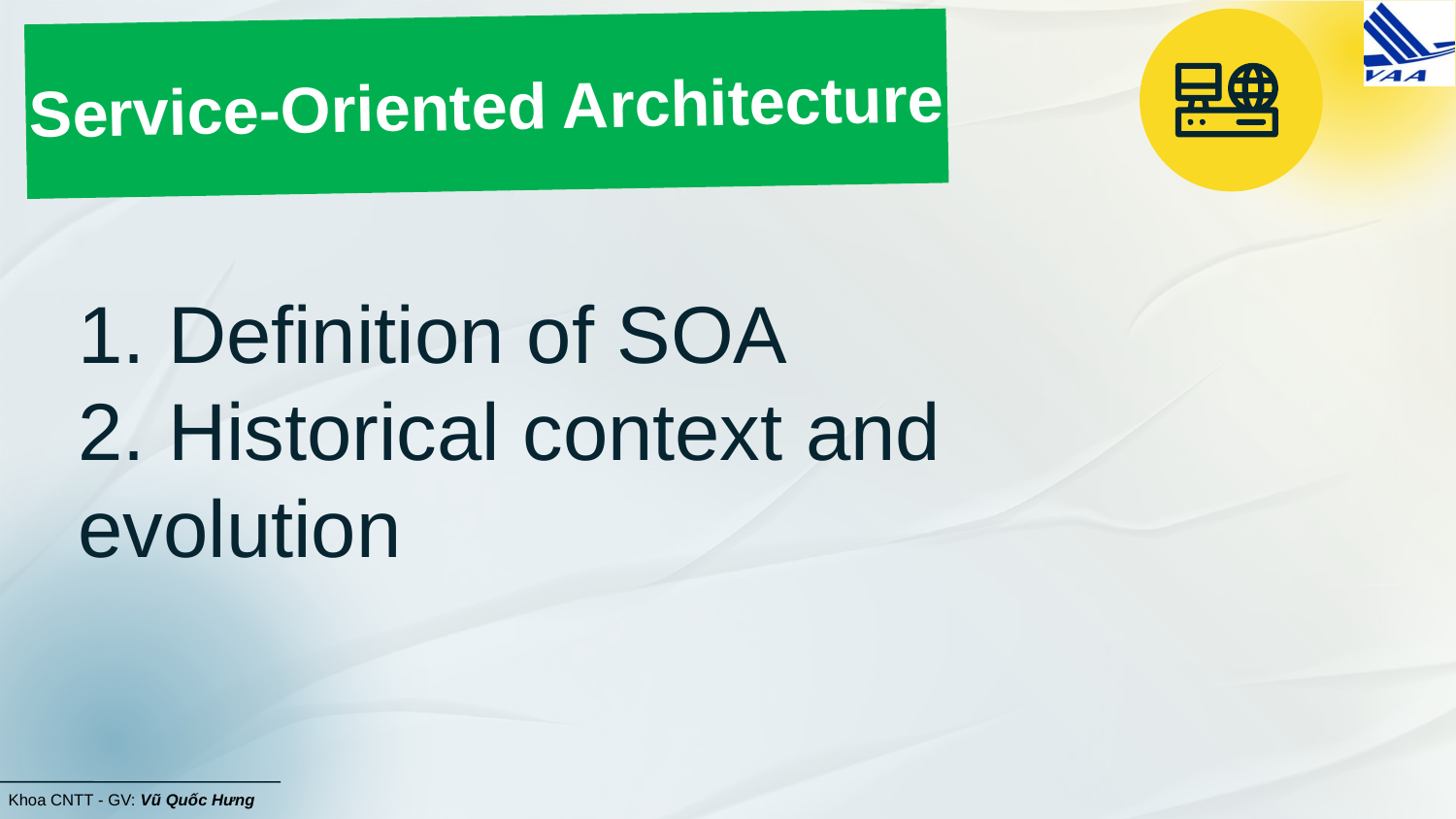

# Service-Oriented Architecture
1. Definition of SOA
2. Historical context and evolution